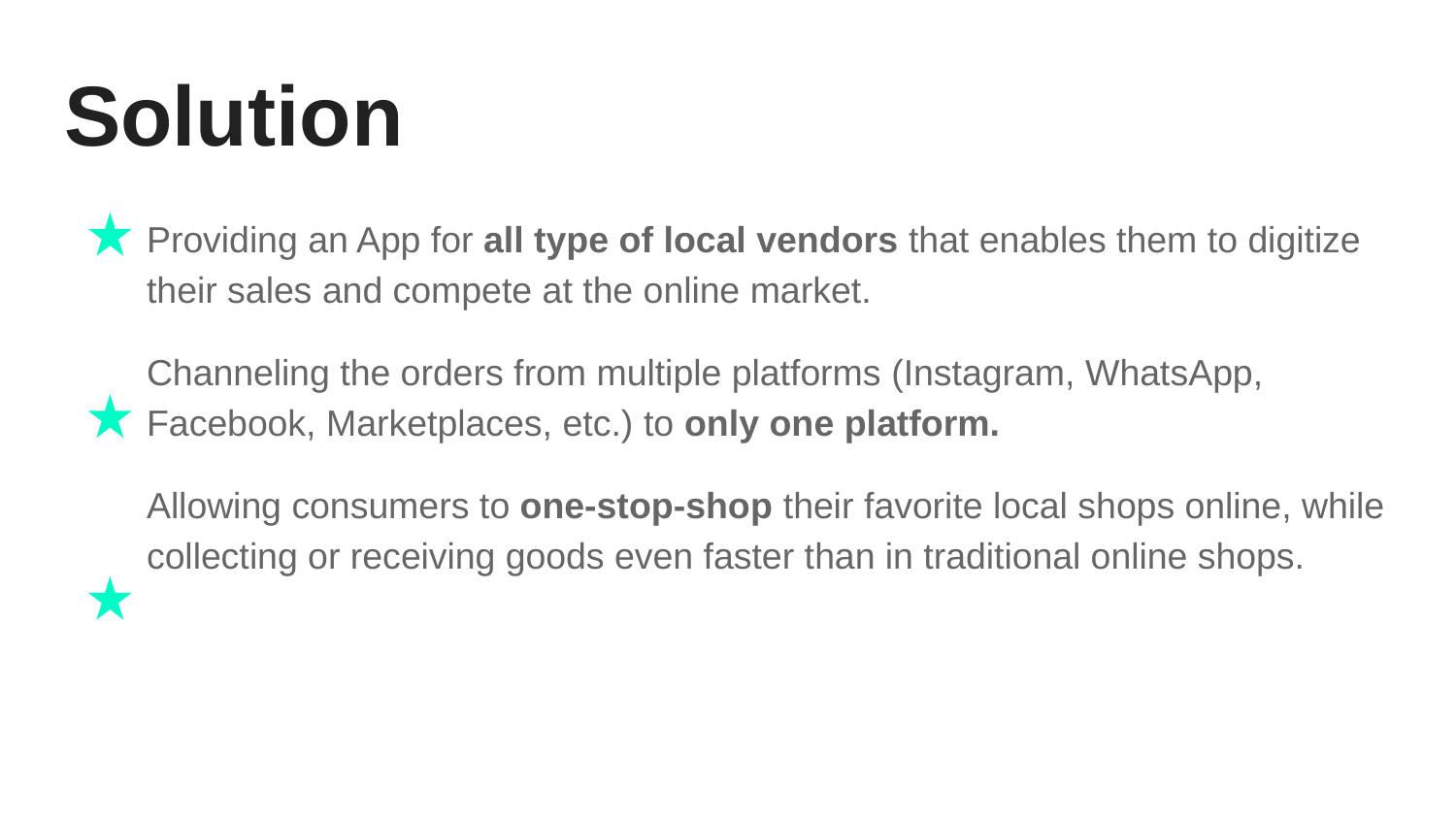

# Solution
Providing an App for all type of local vendors that enables them to digitize their sales and compete at the online market.
Channeling the orders from multiple platforms (Instagram, WhatsApp, Facebook, Marketplaces, etc.) to only one platform.
Allowing consumers to one-stop-shop their favorite local shops online, while collecting or receiving goods even faster than in traditional online shops.